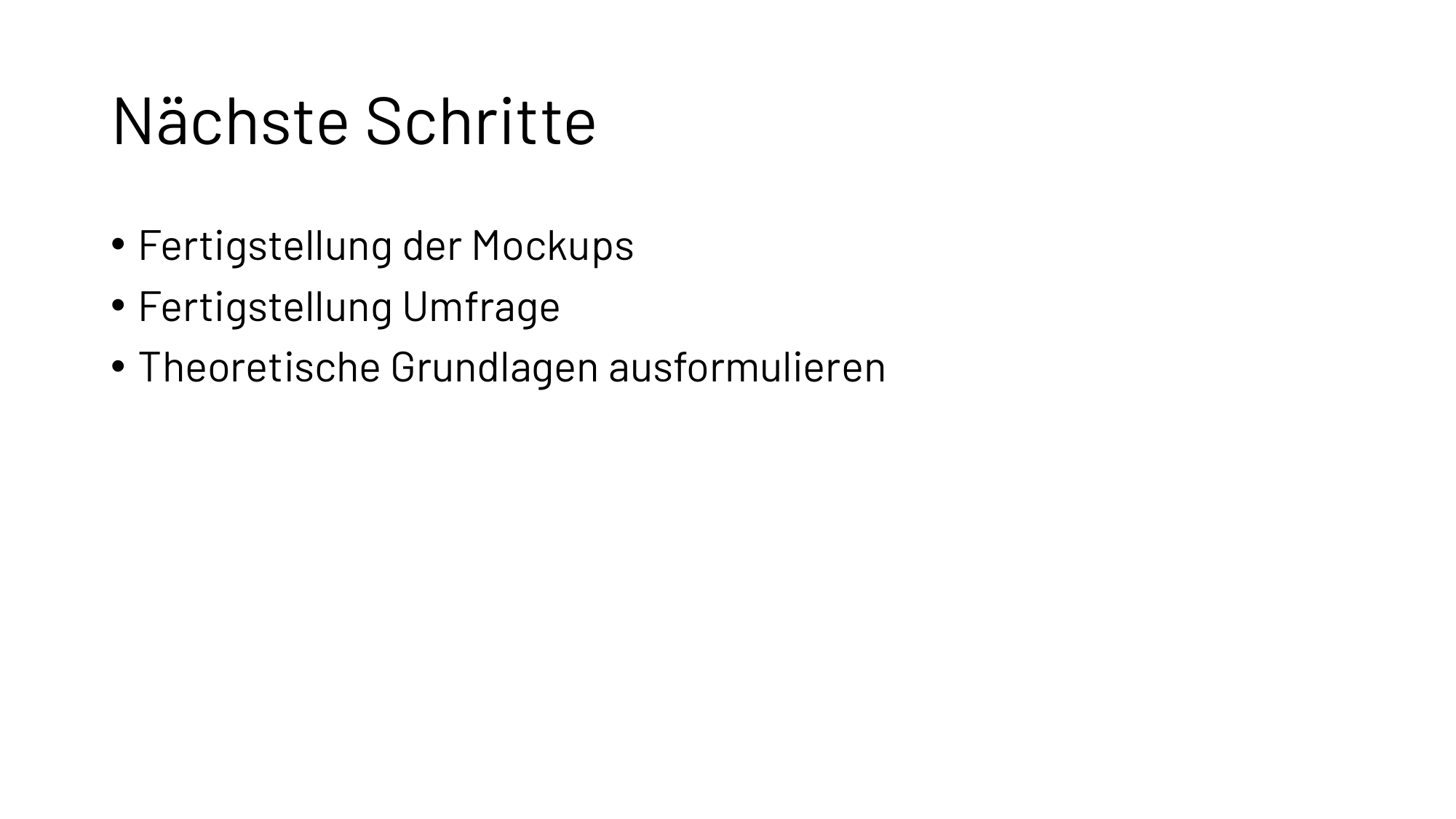

# Nächste Schritte
Fertigstellung der Mockups
Fertigstellung Umfrage
Theoretische Grundlagen ausformulieren